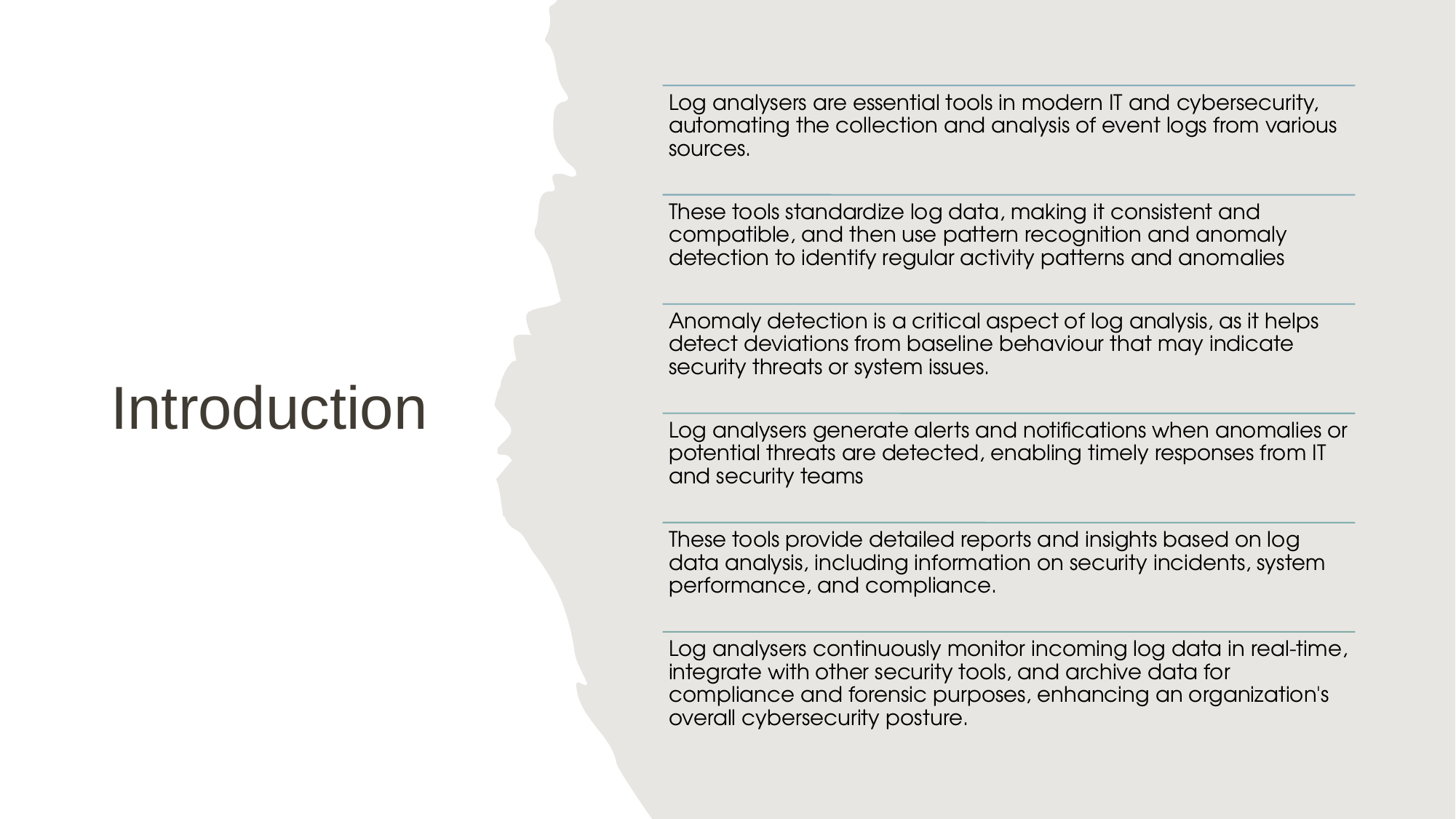

# Introduction
Log analysers are essential tools in modern IT and cybersecurity, automating the collection and analysis of event logs from various sources.
These tools standardize log data, making it consistent and compatible, and then use pattern recognition and anomaly detection to identify regular activity patterns and anomalies
Anomaly detection is a critical aspect of log analysis, as it helps detect deviations from baseline behaviour that may indicate security threats or system issues.
Log analysers generate alerts and notifications when anomalies or potential threats are detected, enabling timely responses from IT and security teams
These tools provide detailed reports and insights based on log data analysis, including information on security incidents, system performance, and compliance.
Log analysers continuously monitor incoming log data in real-time, integrate with other security tools, and archive data for compliance and forensic purposes, enhancing an organization's overall cybersecurity posture.
Programs are being developed day by day and being used day by day for different cyber-attacks.
Two types of team i.e., Red team and Blue team.
Port Scanning tool is usually used for reconnaissance and information gathering.
SQL injection is the process of injecting the vulnerable SQL queries in a website.
It would be easy if there is a tool that has both the combination of port scanning and SQL injection vulnerability detection.
Time saving
Dual functionality in a single tool.